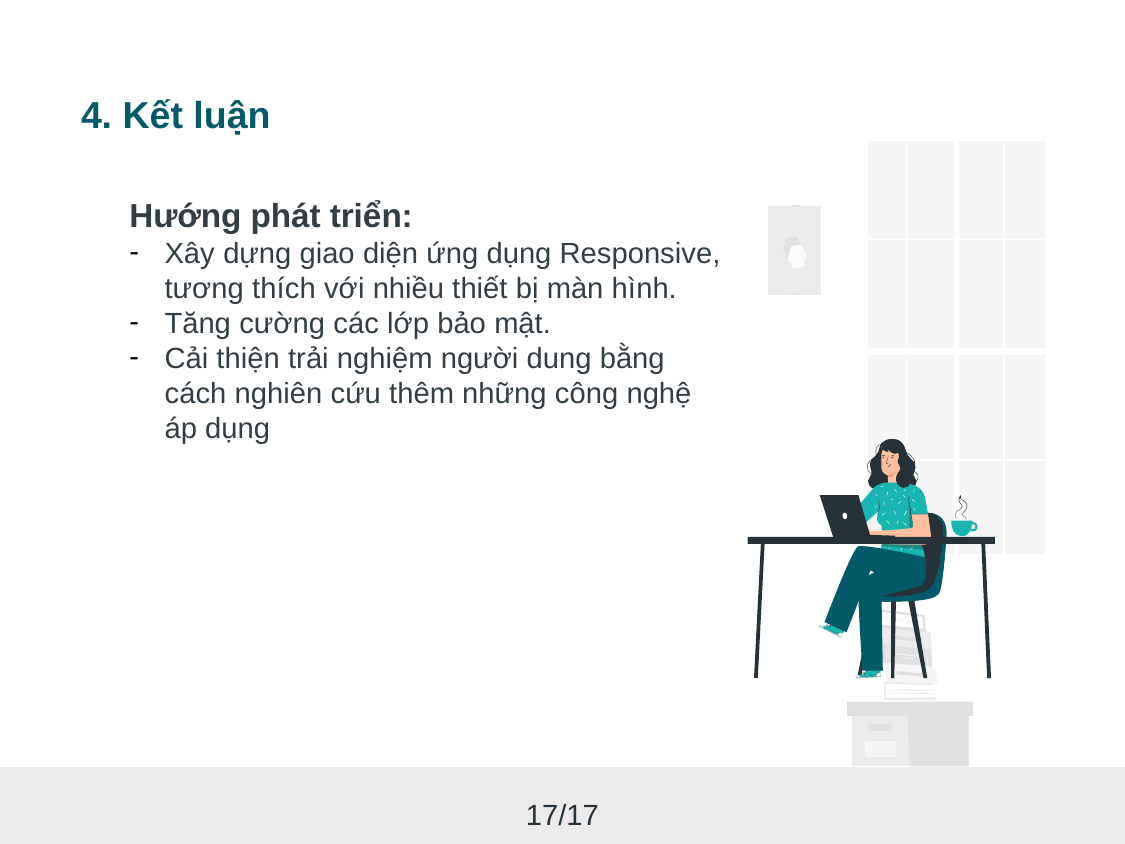

4. Kết luận
Hướng phát triển:
Xây dựng giao diện ứng dụng Responsive, tương thích với nhiều thiết bị màn hình.
Tăng cường các lớp bảo mật.
Cải thiện trải nghiệm người dung bằng cách nghiên cứu thêm những công nghệ áp dụng

17/17